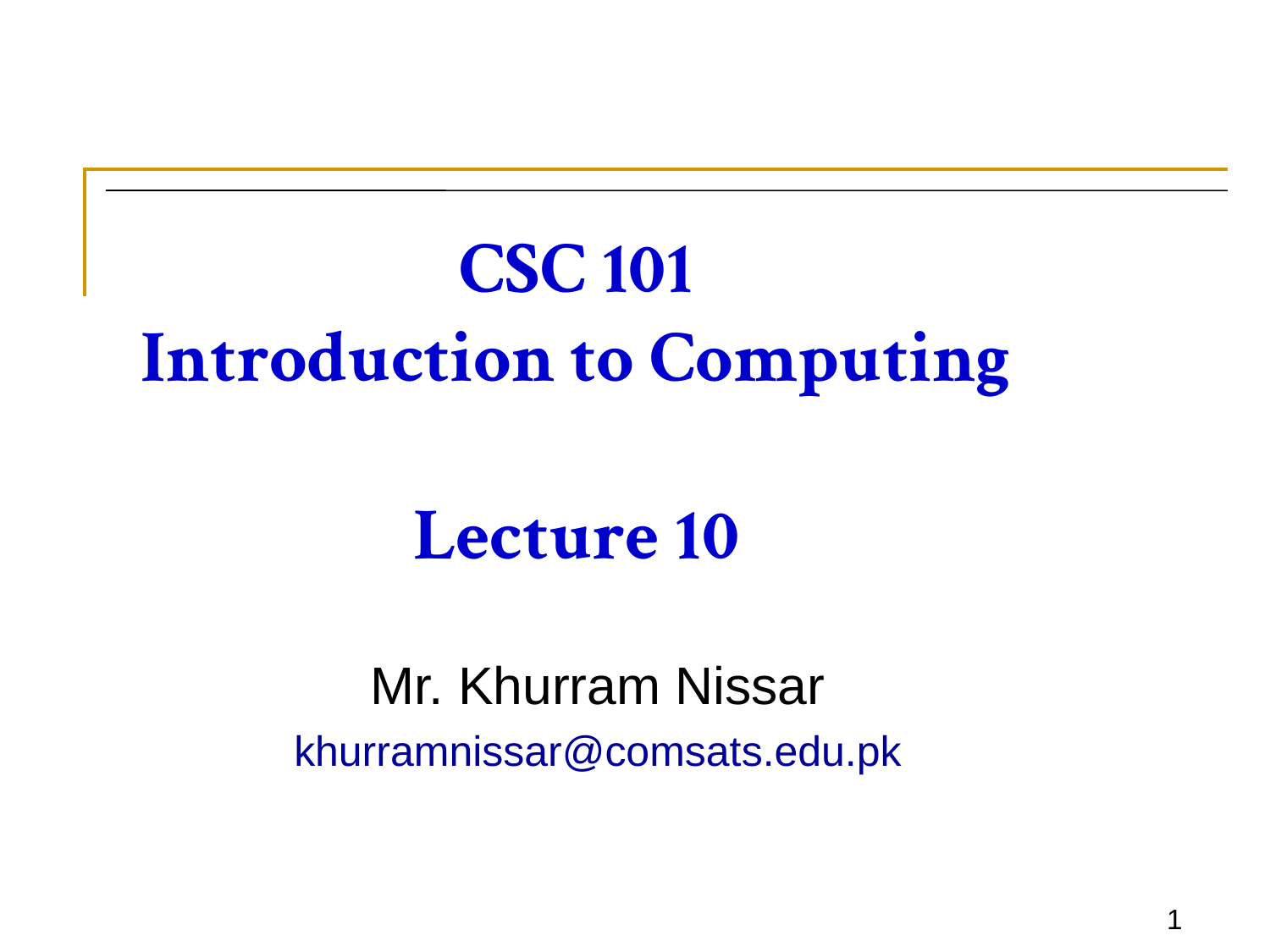

# CSC 101 Introduction to Computing Lecture 10
Mr. Khurram Nissar
khurramnissar@comsats.edu.pk
1